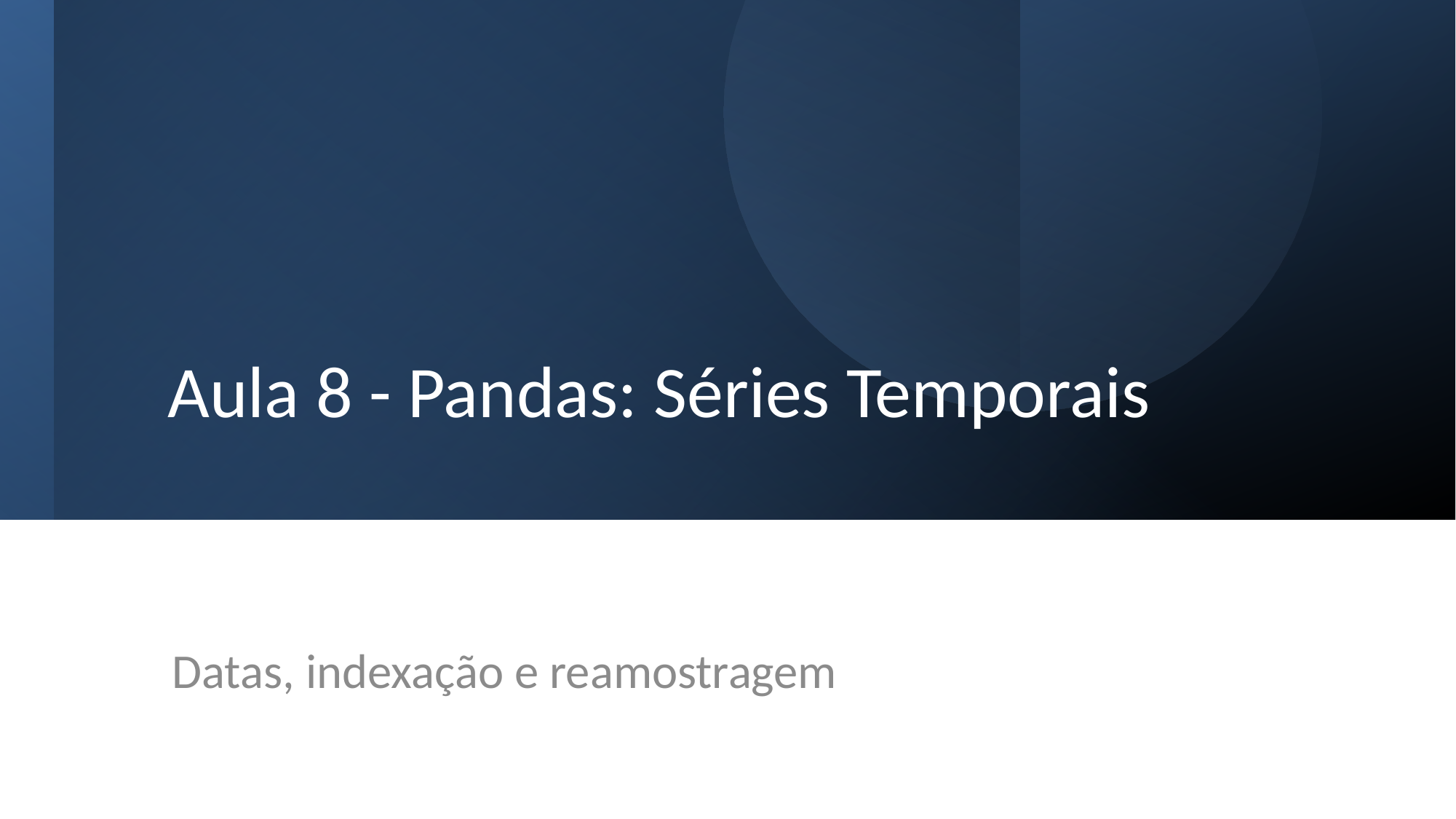

# Aula 8 - Pandas: Séries Temporais
Datas, indexação e reamostragem